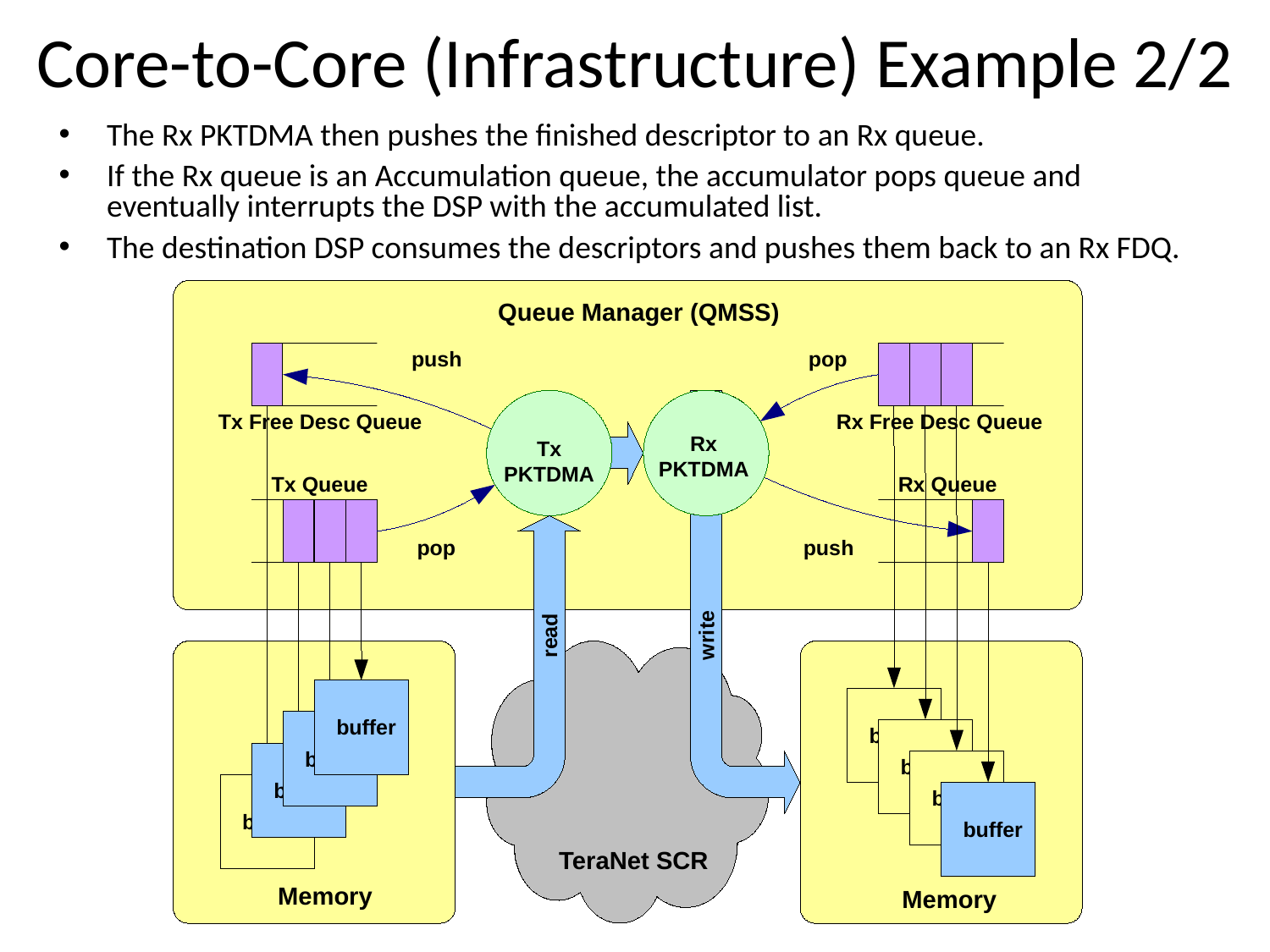

# Core-to-Core (Infrastructure) Example 2/2
The Rx PKTDMA then pushes the finished descriptor to an Rx queue.
If the Rx queue is an Accumulation queue, the accumulator pops queue and eventually interrupts the DSP with the accumulated list.
The destination DSP consumes the descriptors and pushes them back to an Rx FDQ.

Queue Manager (QMSS)

push
pop

Tx Free Desc Queue
Rx Free Desc Queue

Rx
PKTDMA
Tx
PKTDMA
Tx Queue
Rx Queue

pop
push

e
d
t
a
i
r
e

w
r

buffer

buffer

buffer

buffer

buffer

buffer
buffer
buffer
TeraNet SCR
Memory
Memory